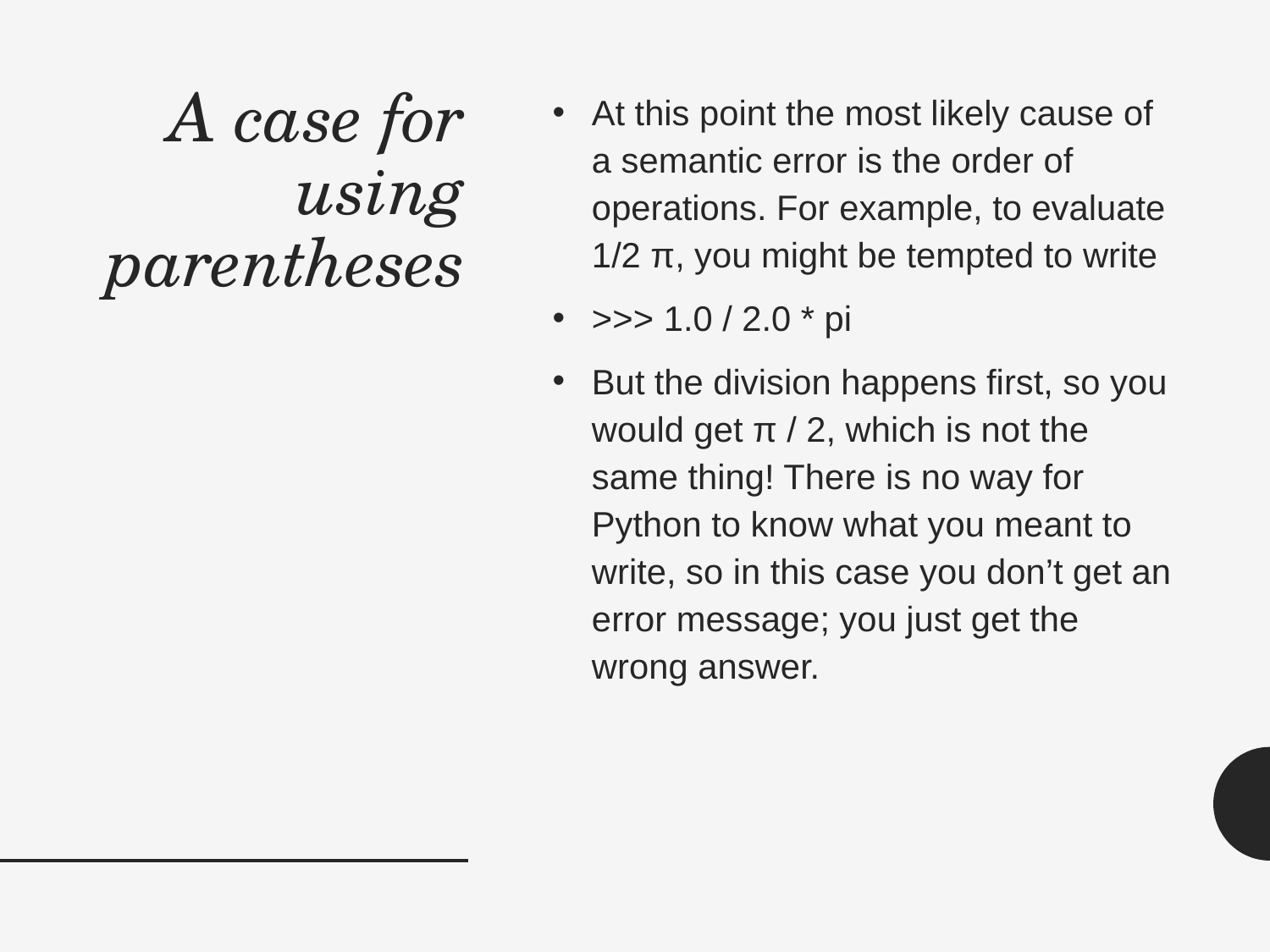

# A case for using parentheses
At this point the most likely cause of a semantic error is the order of operations. For example, to evaluate 1/2 π, you might be tempted to write
>>> 1.0 / 2.0 * pi
But the division happens first, so you would get π / 2, which is not the same thing! There is no way for Python to know what you meant to write, so in this case you don’t get an error message; you just get the wrong answer.